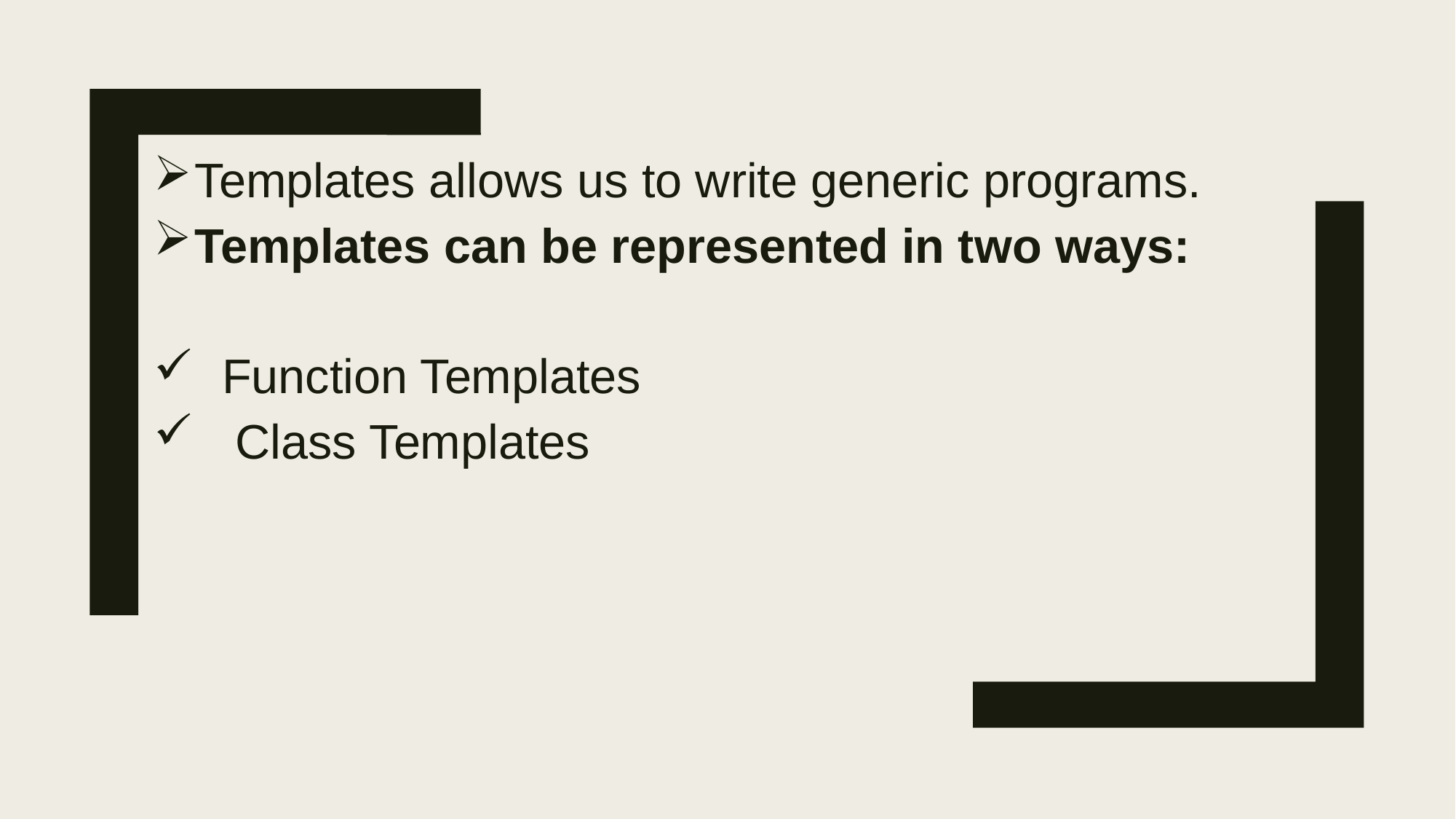

Templates allows us to write generic programs.
Templates can be represented in two ways:
 Function Templates
  Class Templates